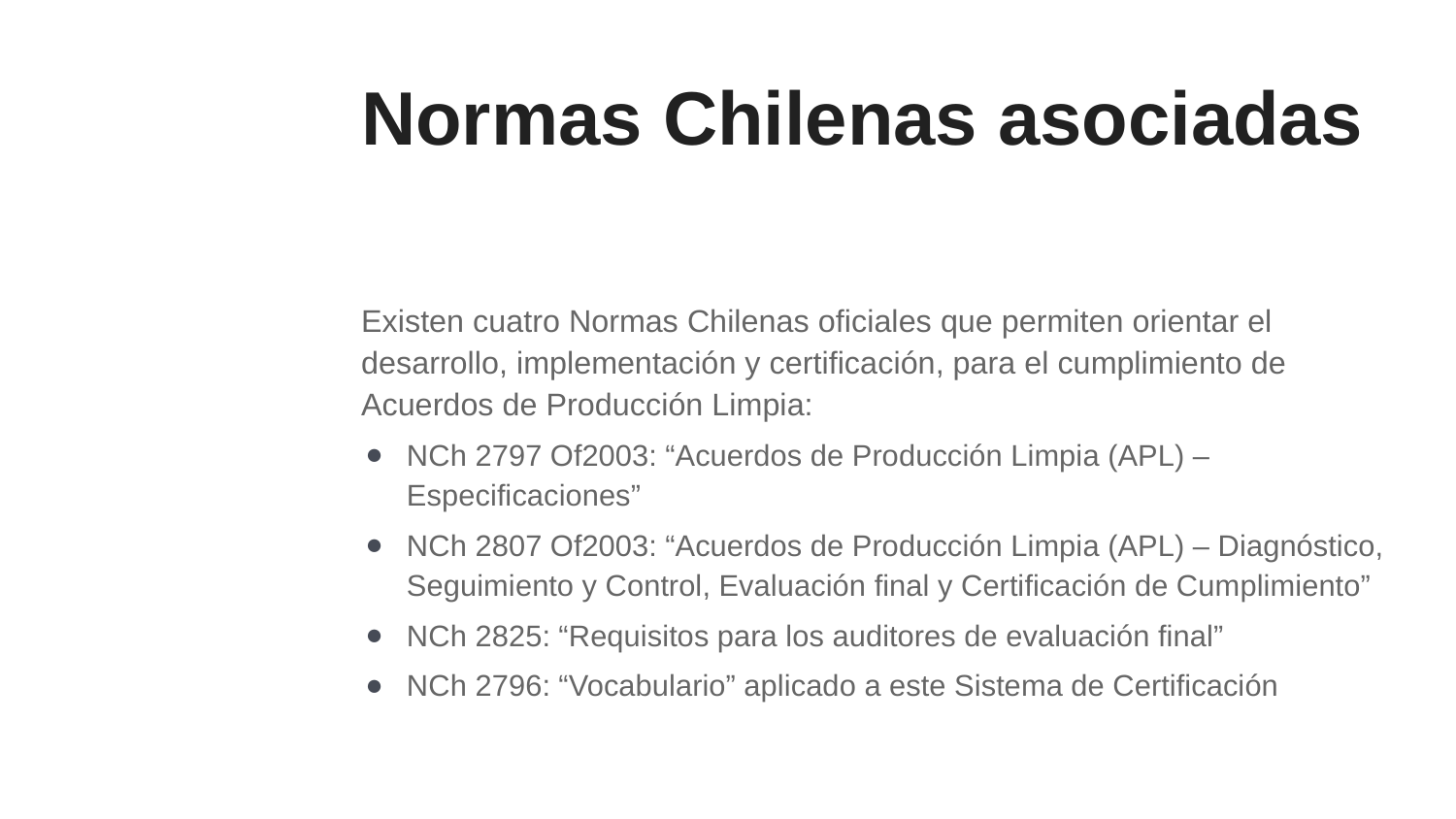

# Normas Chilenas asociadas
Existen cuatro Normas Chilenas oficiales que permiten orientar el desarrollo, implementación y certificación, para el cumplimiento de Acuerdos de Producción Limpia:
NCh 2797 Of2003: “Acuerdos de Producción Limpia (APL) – Especificaciones”
NCh 2807 Of2003: “Acuerdos de Producción Limpia (APL) – Diagnóstico, Seguimiento y Control, Evaluación final y Certificación de Cumplimiento”
NCh 2825: “Requisitos para los auditores de evaluación final”
NCh 2796: “Vocabulario” aplicado a este Sistema de Certificación